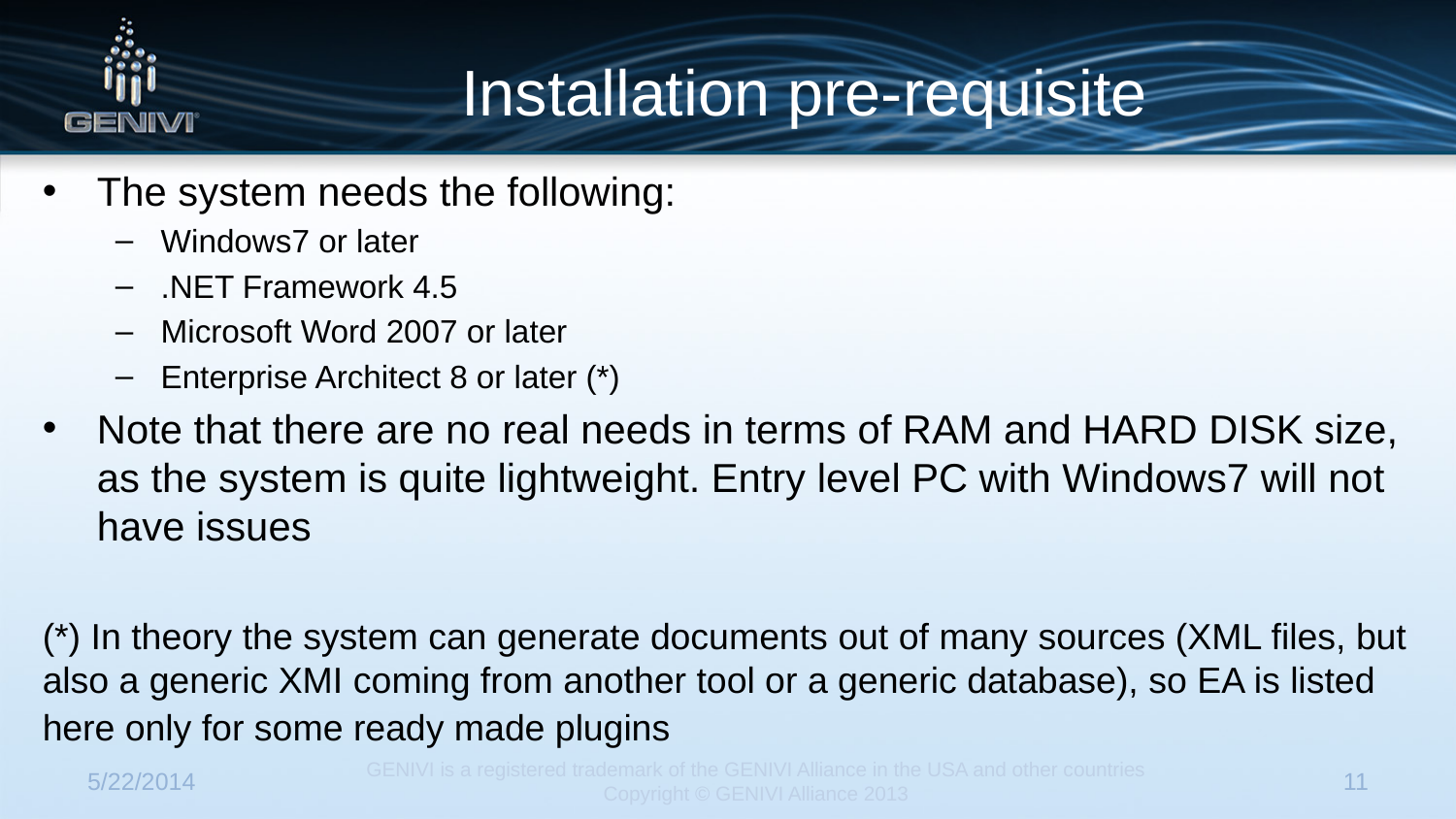

# Installation pre-requisite
The system needs the following:
Windows7 or later
.NET Framework 4.5
Microsoft Word 2007 or later
Enterprise Architect 8 or later (*)
Note that there are no real needs in terms of RAM and HARD DISK size, as the system is quite lightweight. Entry level PC with Windows7 will not have issues

(*) In theory the system can generate documents out of many sources (XML files, but also a generic XMI coming from another tool or a generic database), so EA is listed here only for some ready made plugins

5/22/2014
GENIVI is a registered trademark of the GENIVI Alliance in the USA and other countries
Copyright © GENIVI Alliance 2013
11